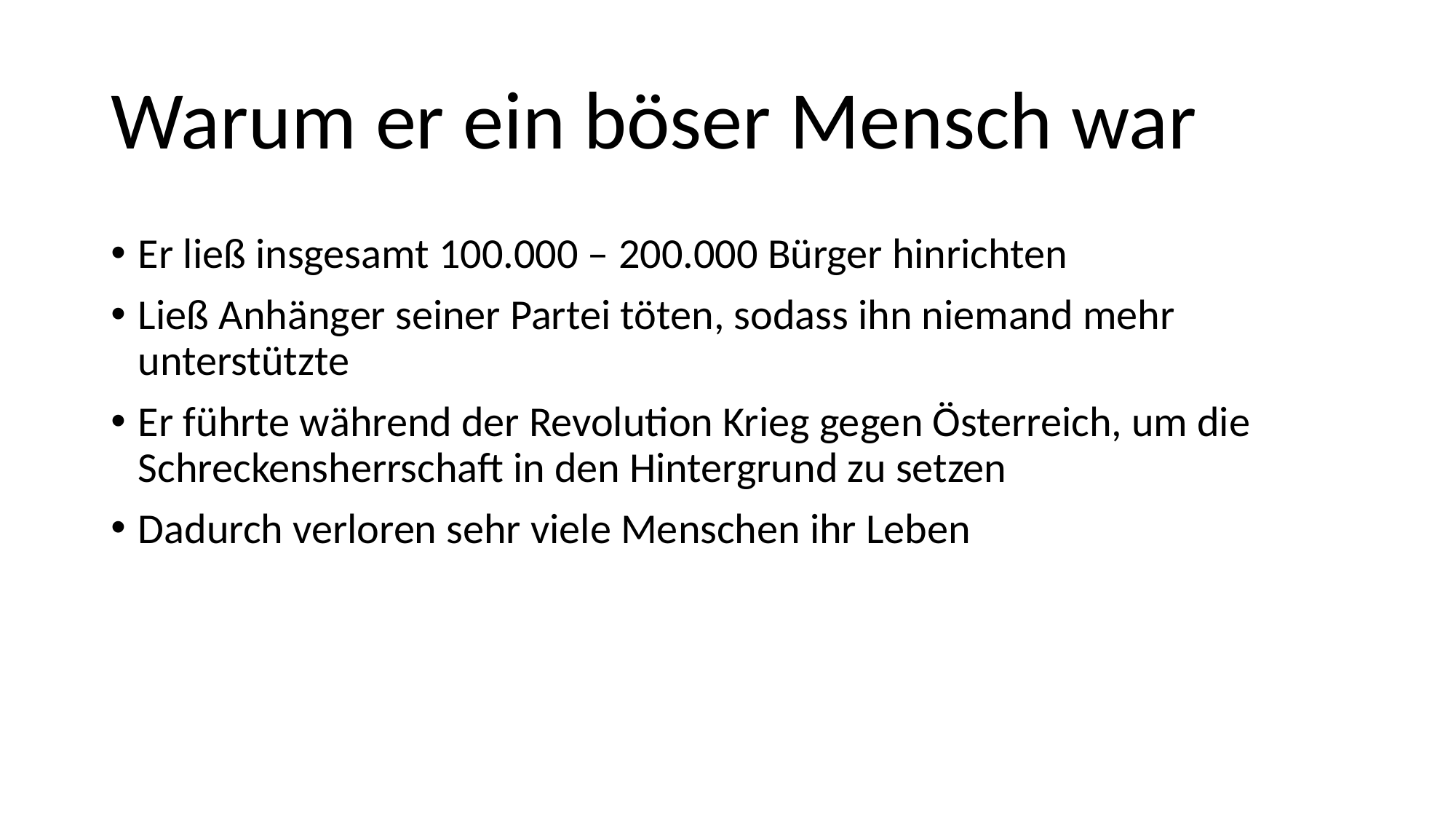

# Warum er ein böser Mensch war
Er ließ insgesamt 100.000 – 200.000 Bürger hinrichten
Ließ Anhänger seiner Partei töten, sodass ihn niemand mehr unterstützte
Er führte während der Revolution Krieg gegen Österreich, um die Schreckensherrschaft in den Hintergrund zu setzen
Dadurch verloren sehr viele Menschen ihr Leben